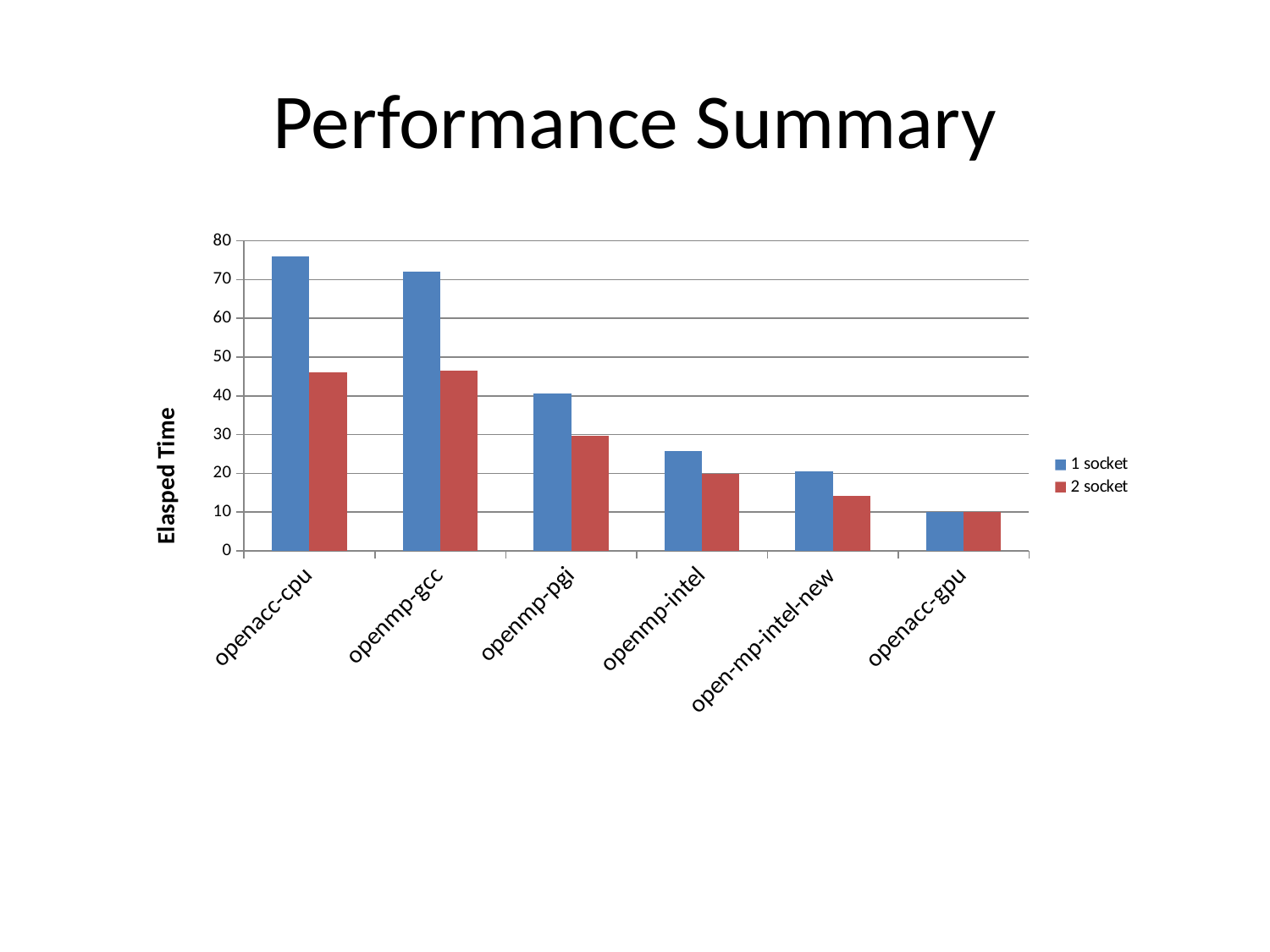

# Performance Summary

### Chart

| Category |  |  |
|---|---|---|
| openacc-cpu | 76.0 | 46.0 |
| openmp-gcc | 72.0 | 46.5 |
| openmp-pgi | 40.7 | 29.7 |
| openmp-intel | 25.8 | 19.8 |
| open-mp-intel-new | 20.5 | 14.3 |
| openacc-gpu | 10.0 | 10.0 |